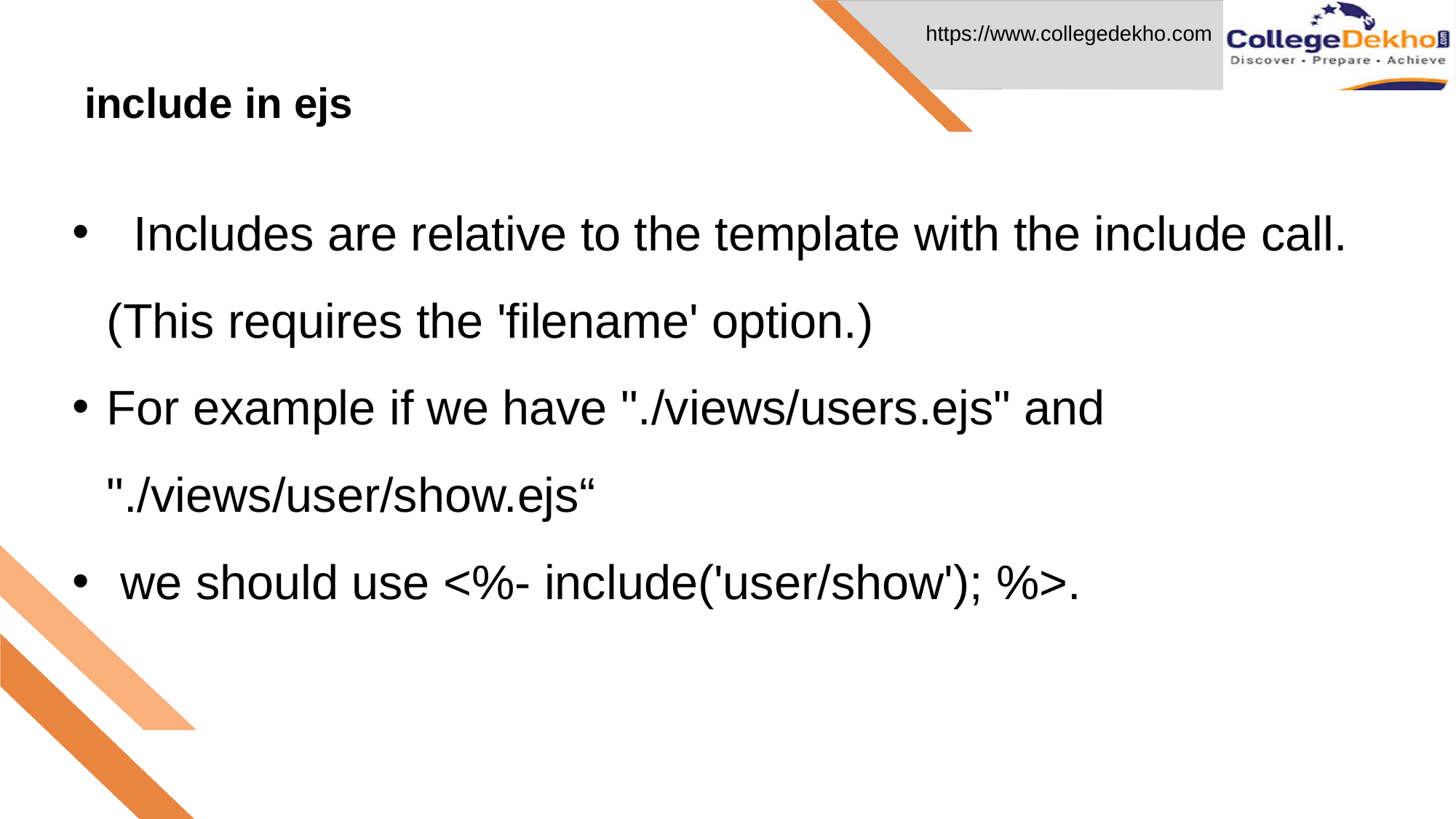

include in ejs
# Includes are relative to the template with the include call. (This requires the 'filename' option.)
For example if we have "./views/users.ejs" and "./views/user/show.ejs“
 we should use <%- include('user/show'); %>.